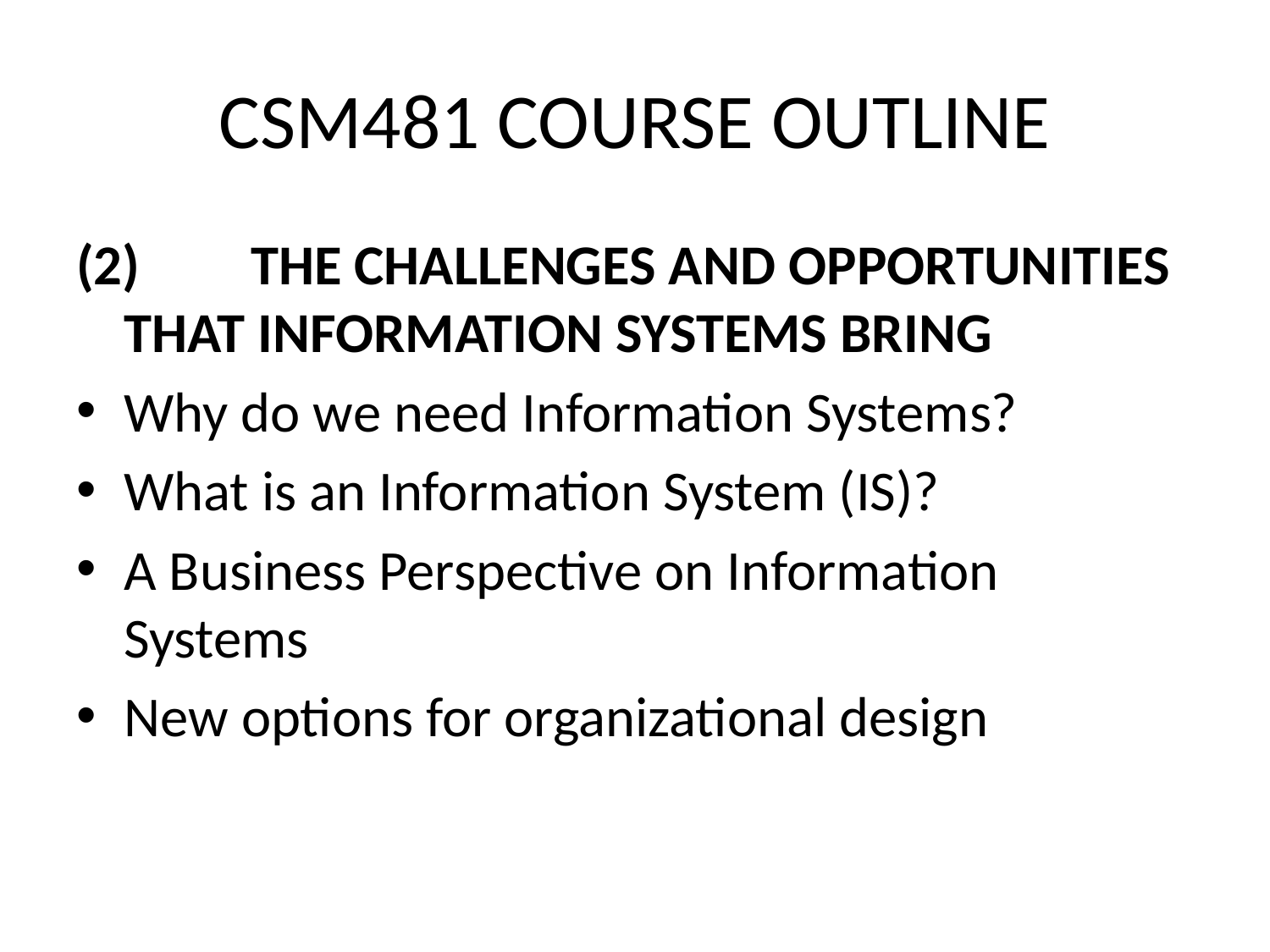

# CSM481 COURSE OUTLINE
(2)	THE CHALLENGES AND OPPORTUNITIES THAT INFORMATION SYSTEMS BRING
Why do we need Information Systems?
What is an Information System (IS)?
A Business Perspective on Information Systems
New options for organizational design